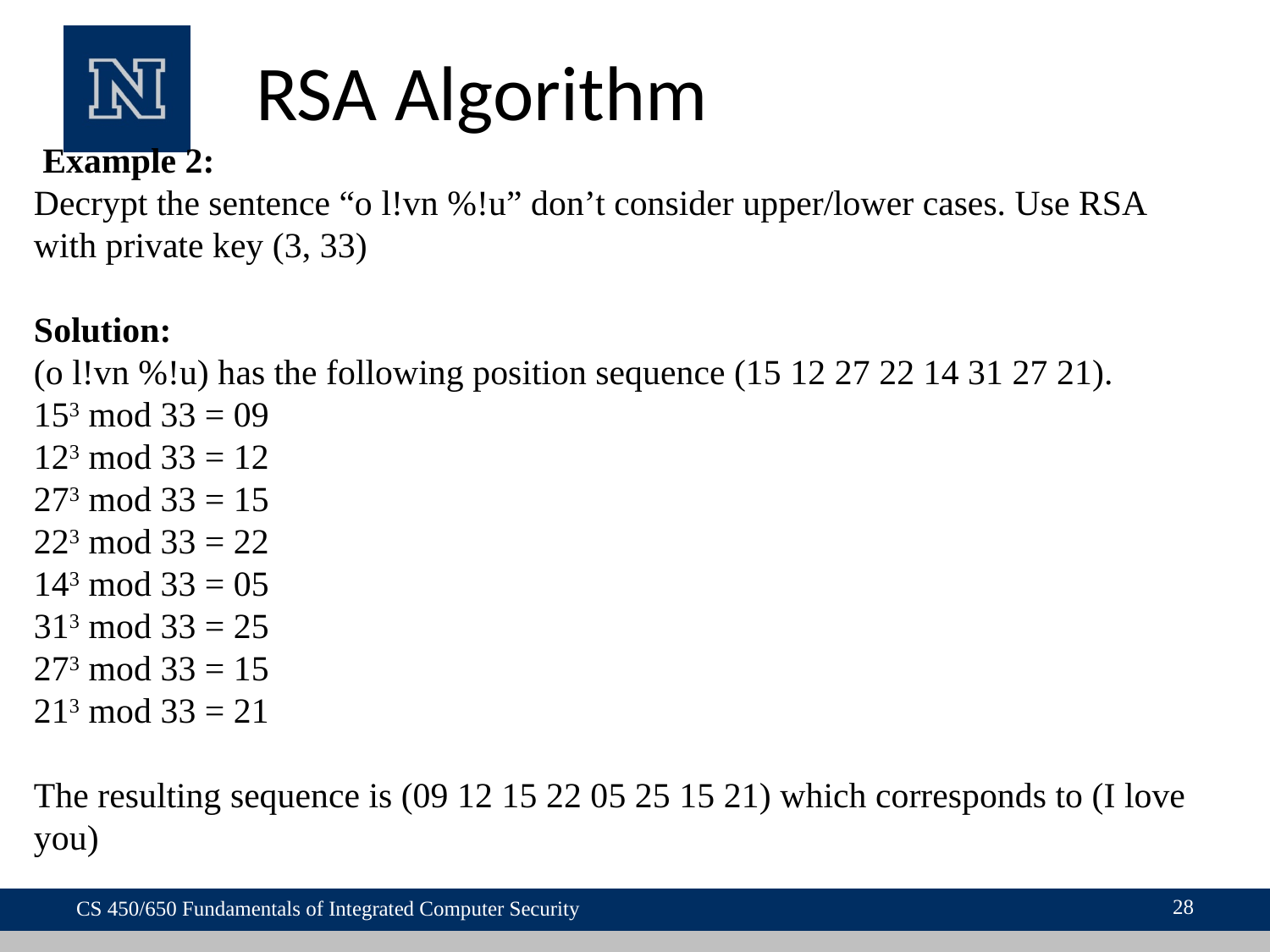

# RSA Algorithm
 Example 2:
Decrypt the sentence “o l!vn %!u” don’t consider upper/lower cases. Use RSA with private key (3, 33)

Solution:
(o l!vn %!u) has the following position sequence (15 12 27 22 14 31 27 21).
153 mod 33 = 09
123 mod 33 = 12
273 mod 33 = 15
223 mod 33 = 22
143 mod 33 = 05
313 mod 33 = 25
273 mod 33 = 15
213 mod 33 = 21

The resulting sequence is (09 12 15 22 05 25 15 21) which corresponds to (I love you)

28
CS 450/650 Fundamentals of Integrated Computer Security